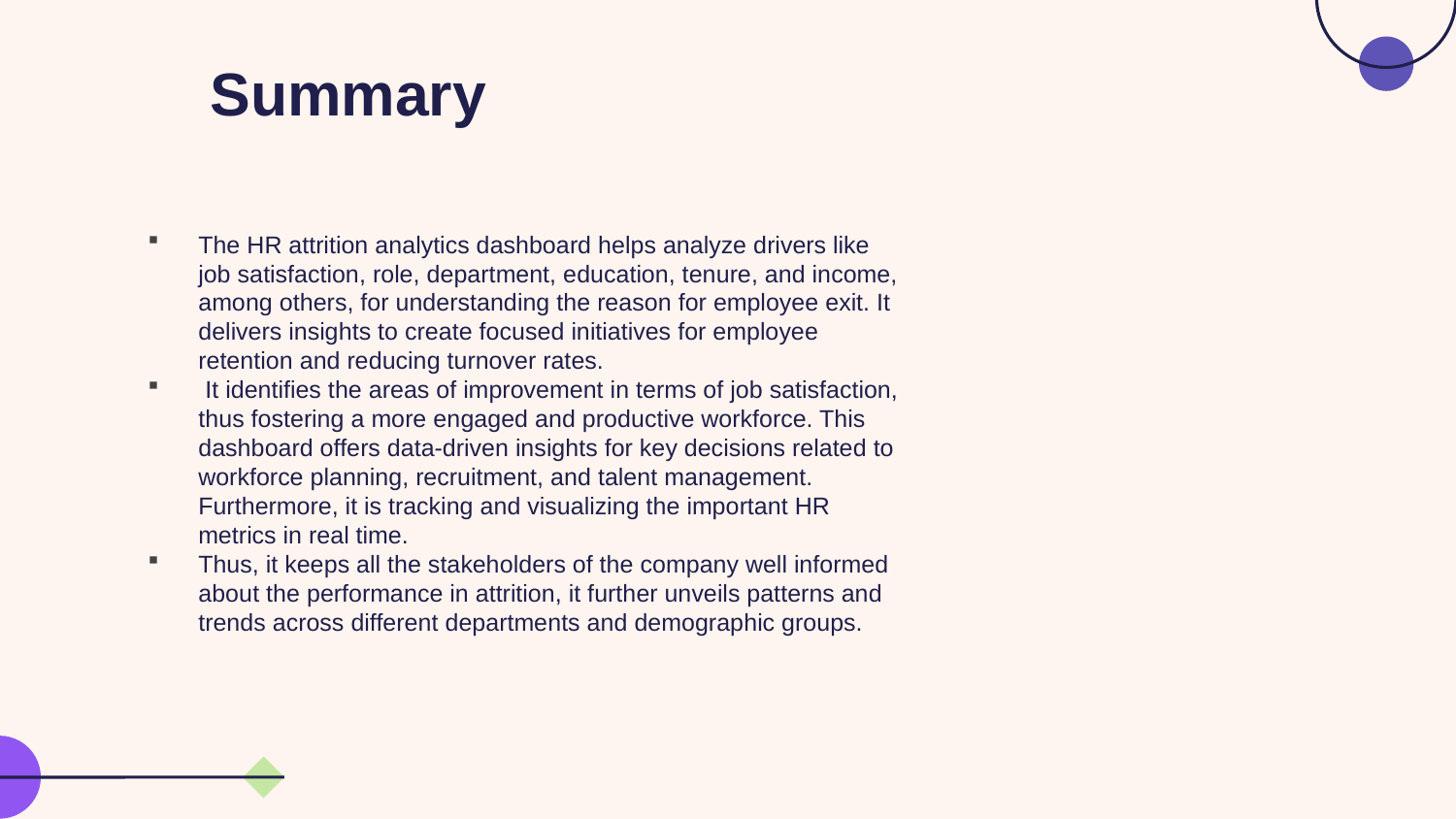

# Summary
The HR attrition analytics dashboard helps analyze drivers like job satisfaction, role, department, education, tenure, and income, among others, for understanding the reason for employee exit. It delivers insights to create focused initiatives for employee retention and reducing turnover rates.
 It identifies the areas of improvement in terms of job satisfaction, thus fostering a more engaged and productive workforce. This dashboard offers data-driven insights for key decisions related to workforce planning, recruitment, and talent management. Furthermore, it is tracking and visualizing the important HR metrics in real time.
Thus, it keeps all the stakeholders of the company well informed about the performance in attrition, it further unveils patterns and trends across different departments and demographic groups.